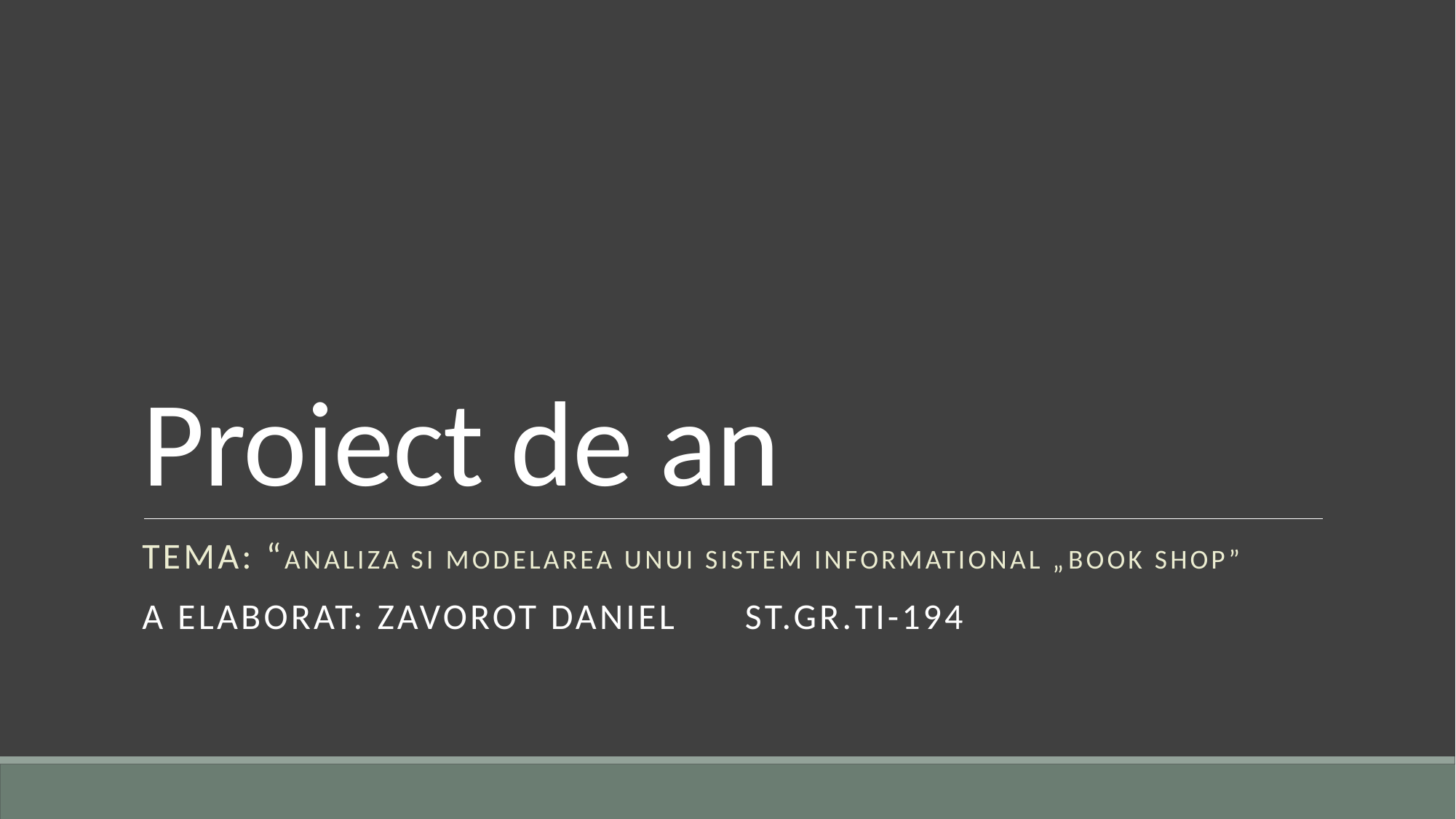

# Proiect de an
Tema: “Analiza si modelarea unui sistem informational „Book Shop”
A elaborat: Zavorot daniel      st.gr.TI-194